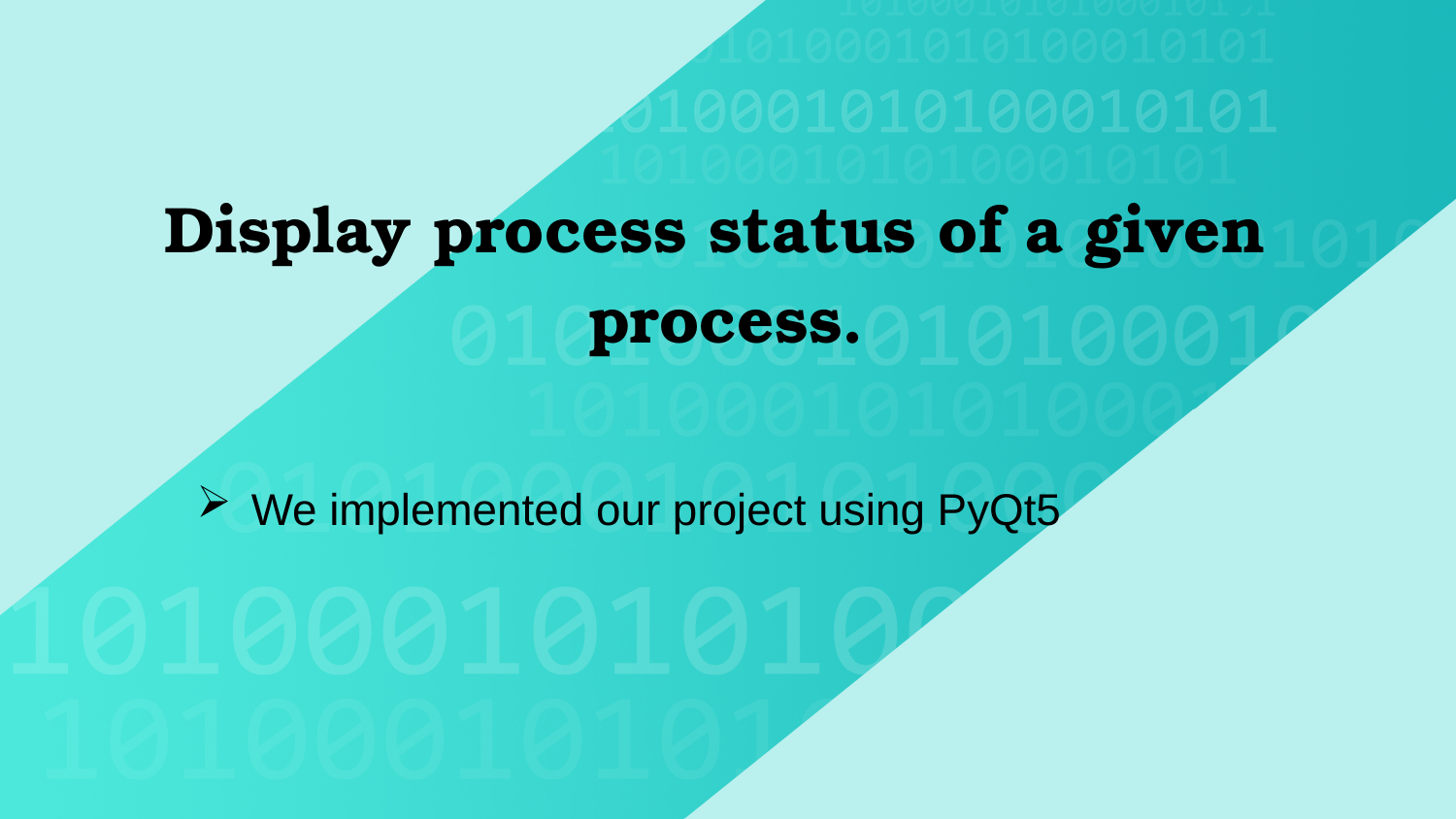

Display process status of a given
process.

We implemented our project using PyQt5